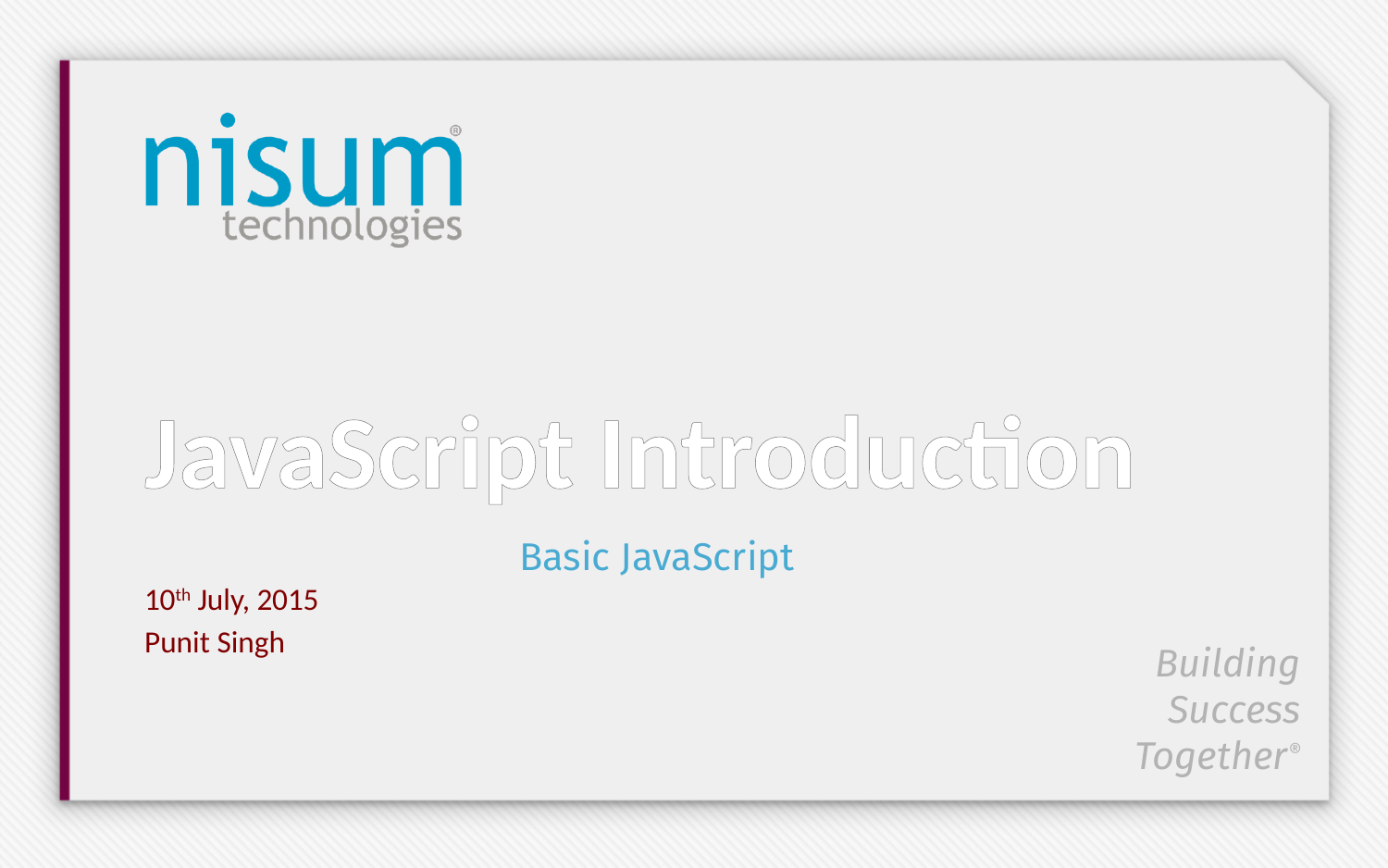

JavaScript Introduction
Basic JavaScript
10th July, 2015
Punit Singh